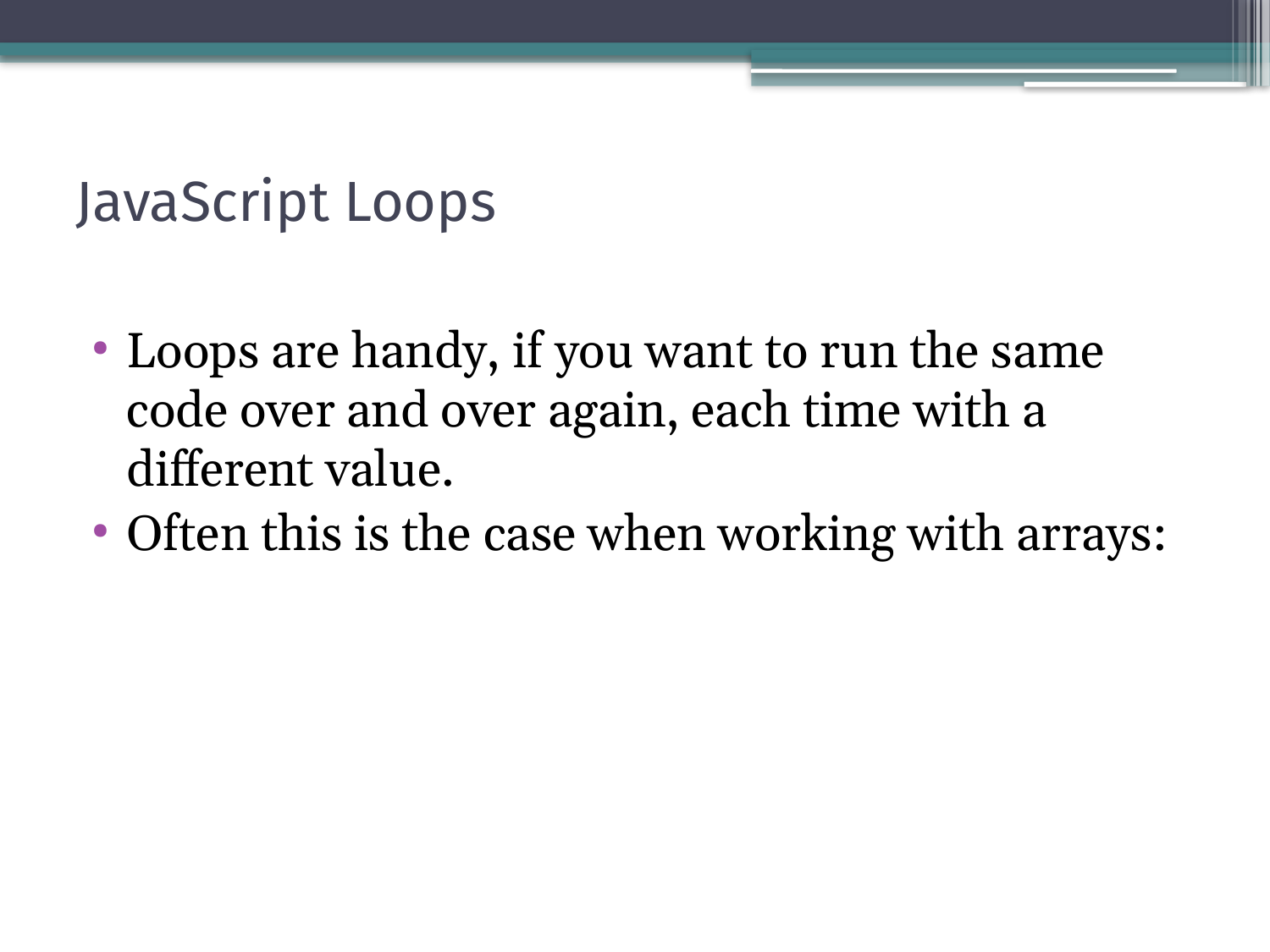

# JavaScript Loops
Loops are handy, if you want to run the same code over and over again, each time with a different value.
Often this is the case when working with arrays: